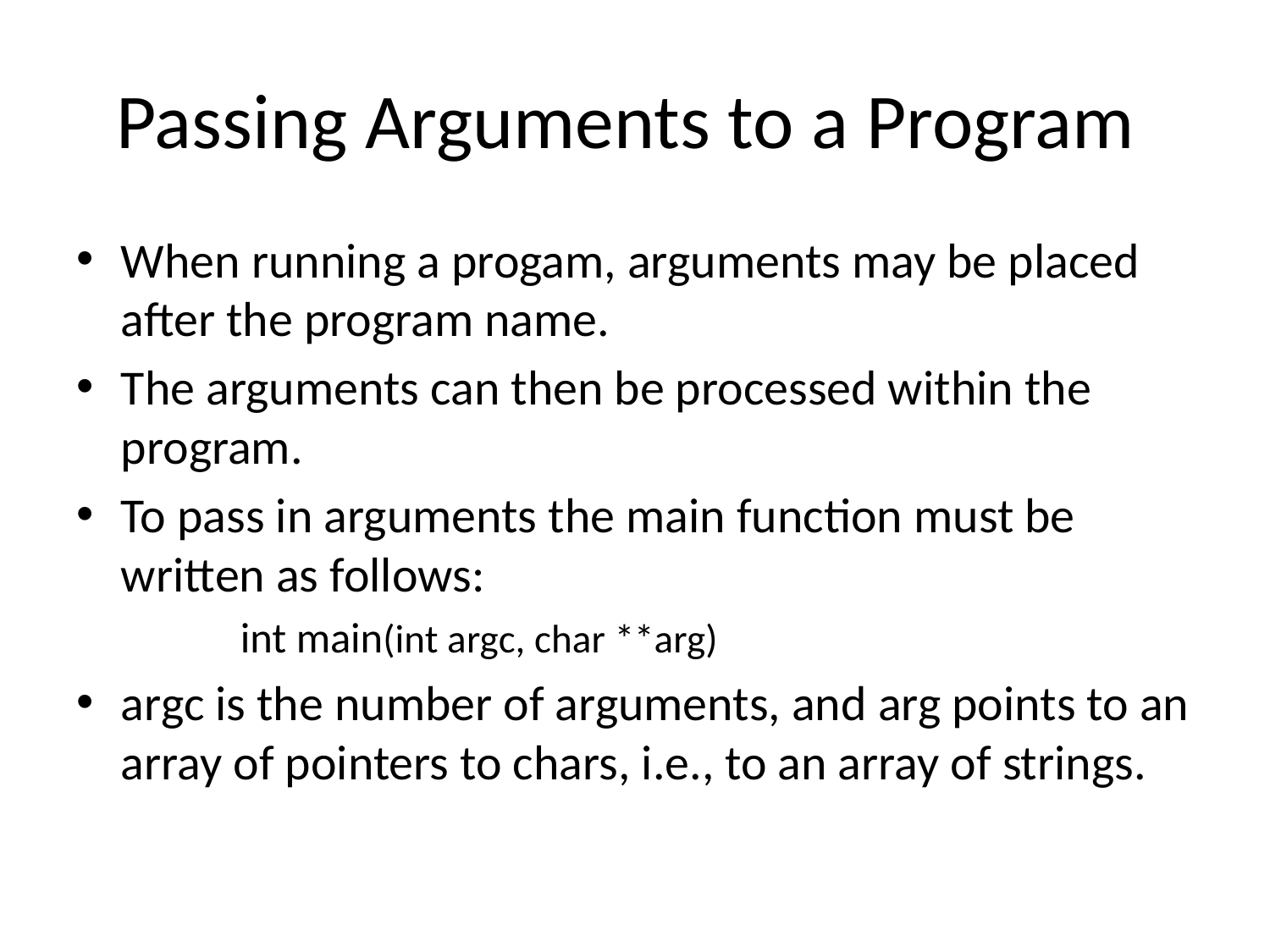

# Passing Arguments to a Program
When running a progam, arguments may be placed after the program name.
The arguments can then be processed within the program.
To pass in arguments the main function must be written as follows:
int main(int argc, char **arg)
argc is the number of arguments, and arg points to an array of pointers to chars, i.e., to an array of strings.